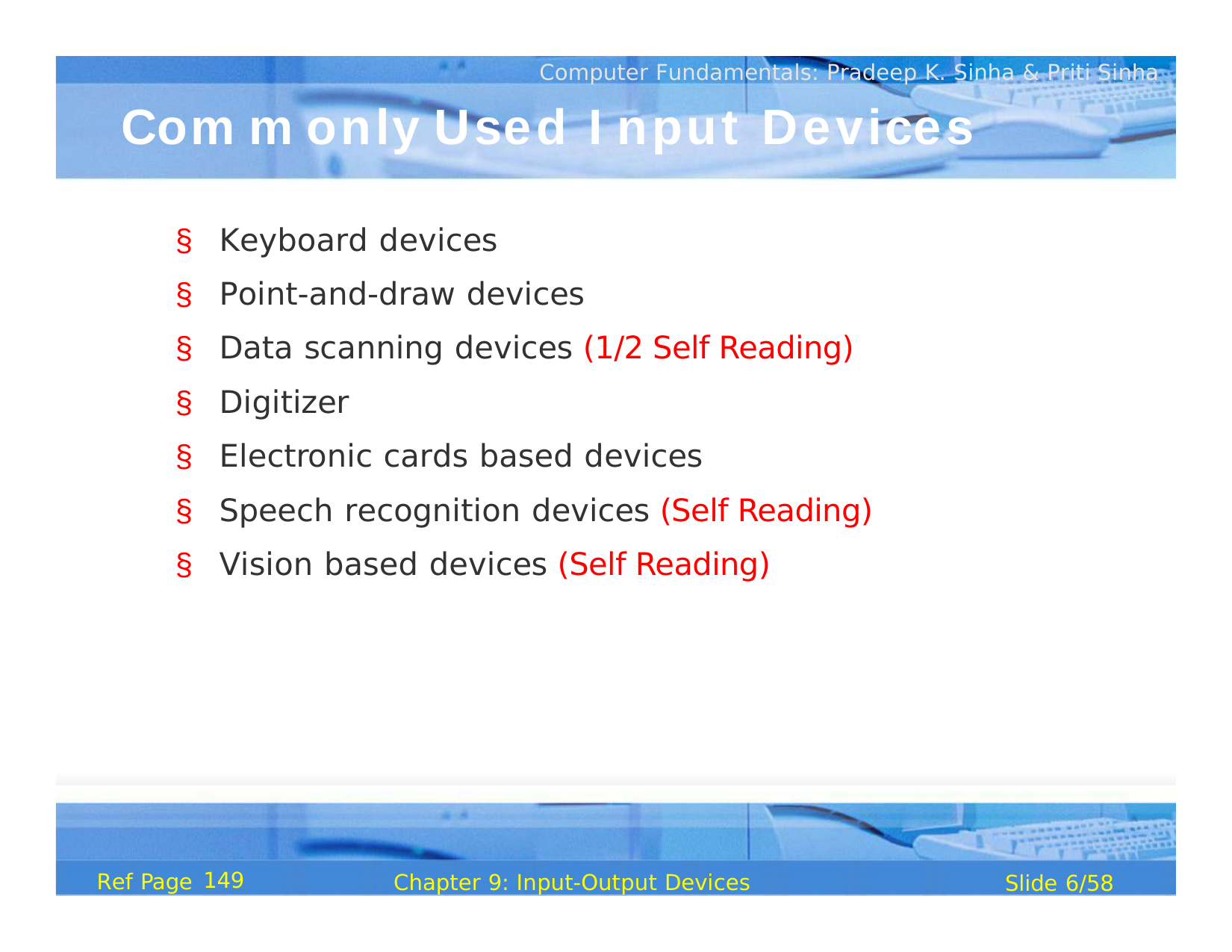

Computer Fundamentals: Pradeep K. Sinha & Priti Sinha
Com m only	Used	I nput	Devices
§	Keyboard devices
§	Point-and-draw devices
§	Data scanning devices (1/2 Self Reading)
§	Digitizer
§	Electronic cards based devices
§	Speech recognition devices (Self Reading)
§	Vision based devices (Self Reading)

149
Ref Page
Chapter 9: Input-Output Devices
Slide 6/58